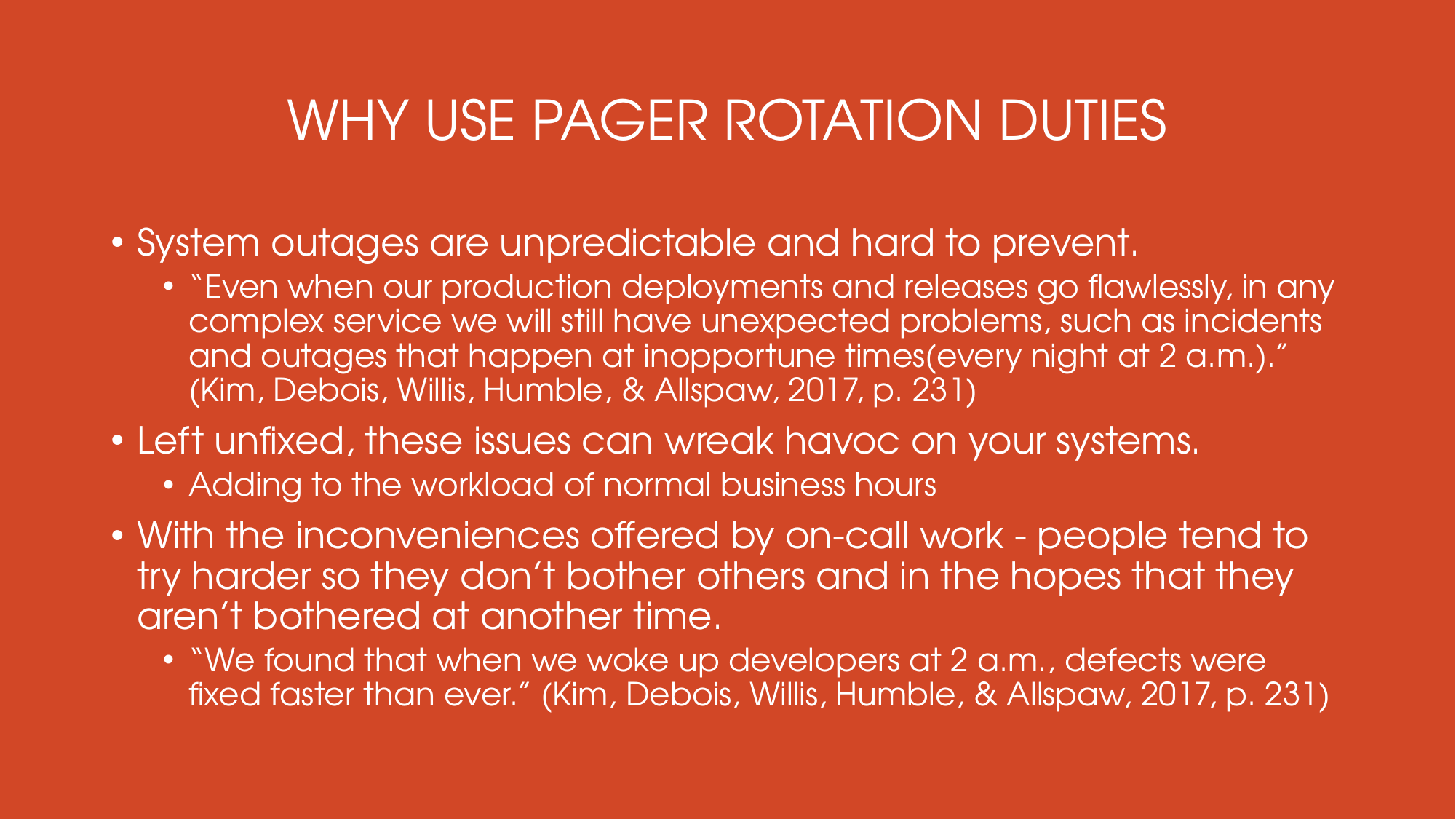

# WHY USE PAGER ROTATION DUTIES
System outages are unpredictable and hard to prevent.
“Even when our production deployments and releases go flawlessly, in any complex service we will still have unexpected problems, such as incidents and outages that happen at inopportune times(every night at 2 a.m.).” (Kim, Debois, Willis, Humble, & Allspaw, 2017, p. 231)
Left unfixed, these issues can wreak havoc on your systems.
Adding to the workload of normal business hours
With the inconveniences offered by on-call work - people tend to try harder so they don’t bother others and in the hopes that they aren’t bothered at another time.
“We found that when we woke up developers at 2 a.m., defects were fixed faster than ever.” (Kim, Debois, Willis, Humble, & Allspaw, 2017, p. 231)